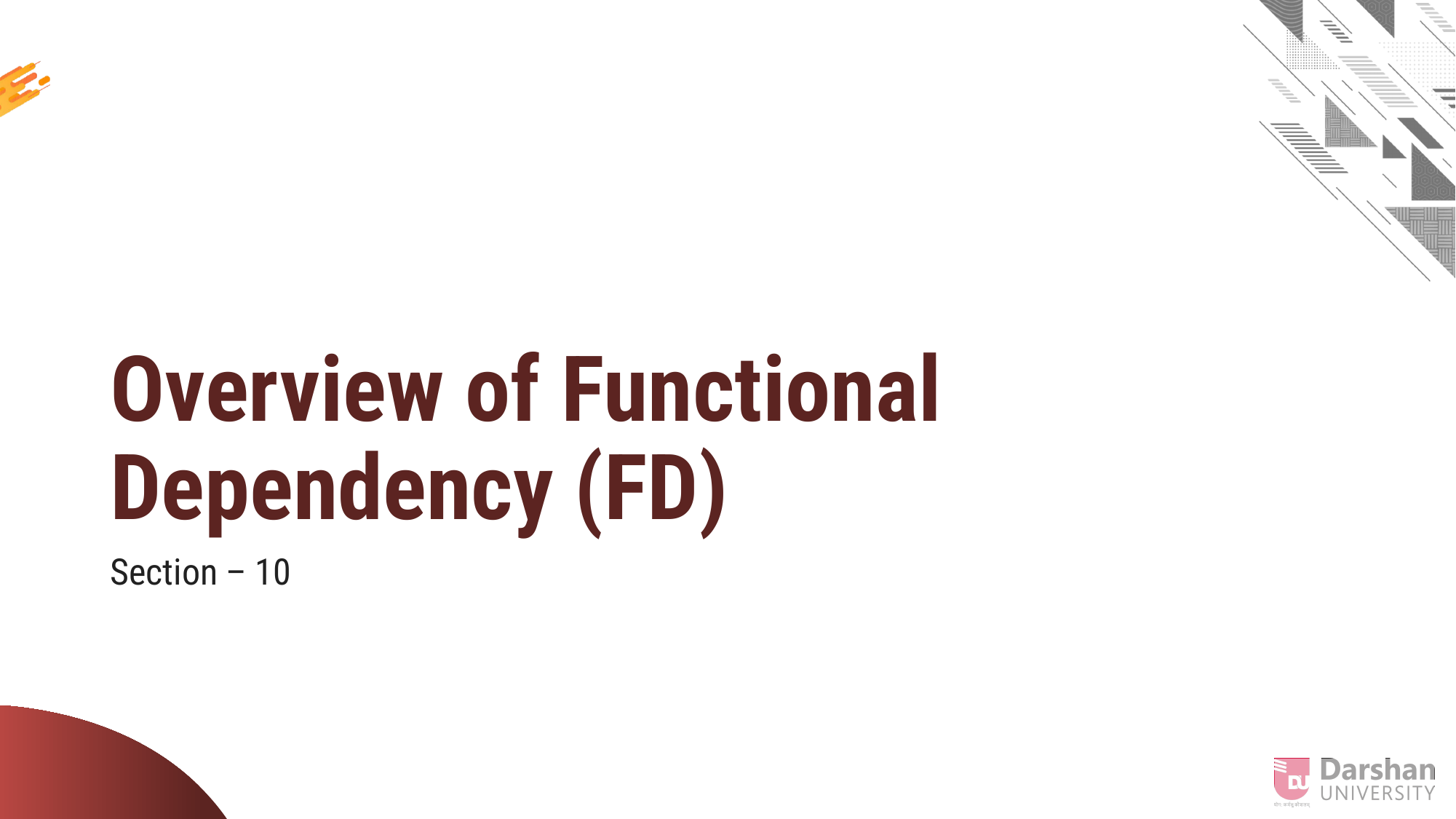

# Overview of Functional Dependency (FD)
Section – 10